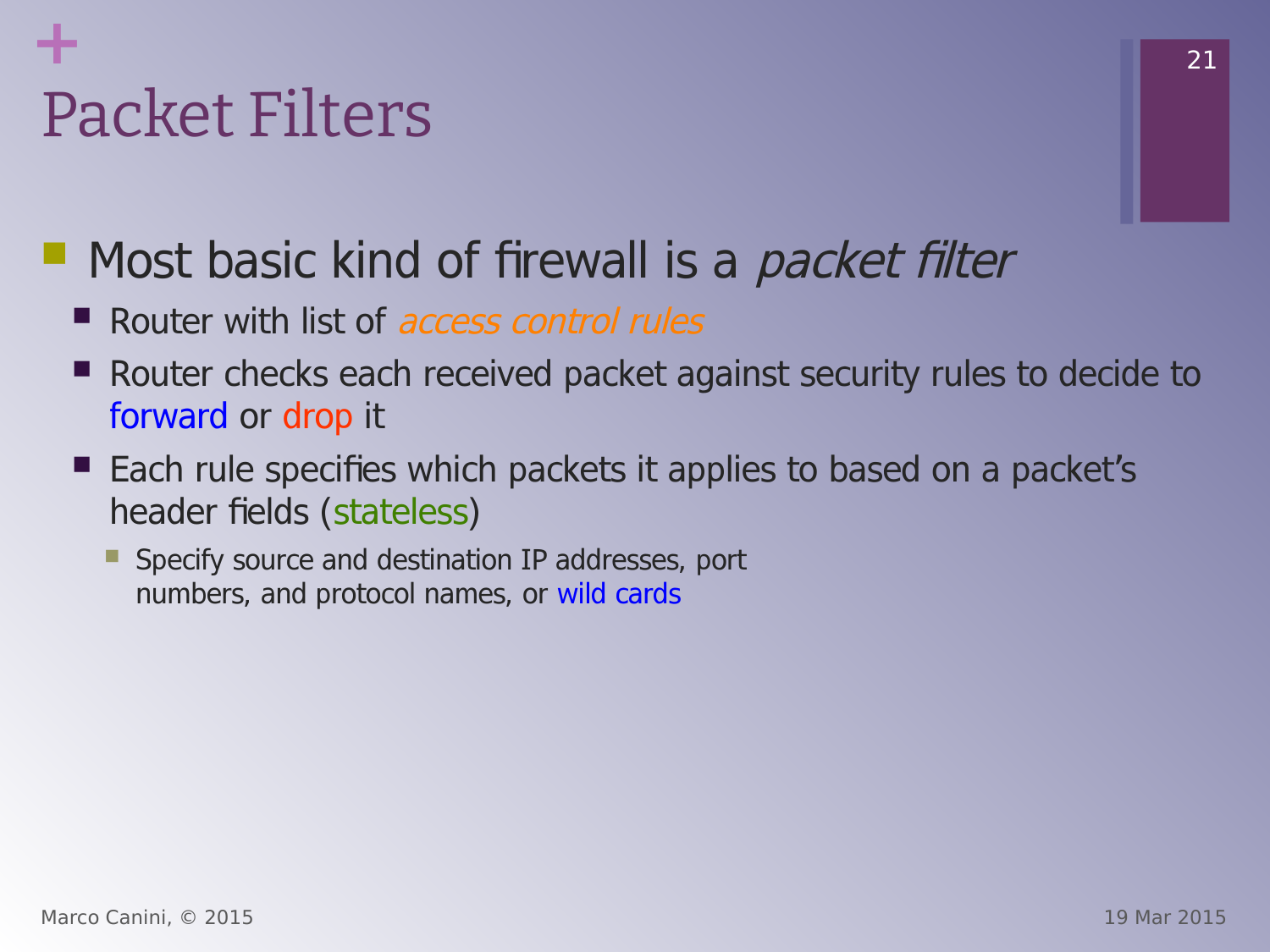

21
# Packet Filters
Most basic kind of firewall is a packet filter
Router with list of access control rules
Router checks each received packet against security rules to decide to forward or drop it
Each rule specifies which packets it applies to based on a packet’s header fields (stateless)
Specify source and destination IP addresses, port
numbers, and protocol names, or wild cards
Marco Canini, © 2015
19 Mar 2015